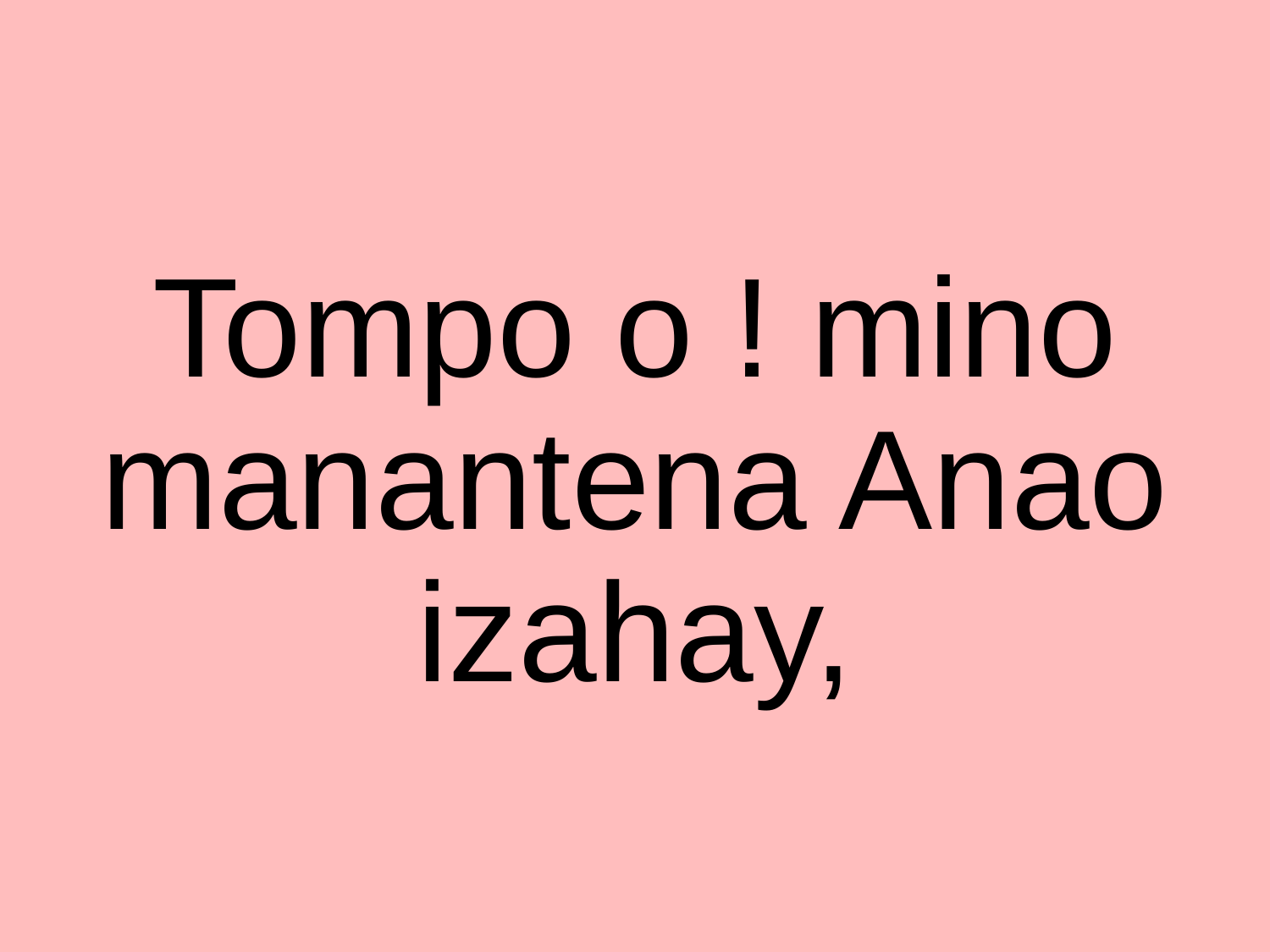

Tompo o ! mino manantena Anao izahay,